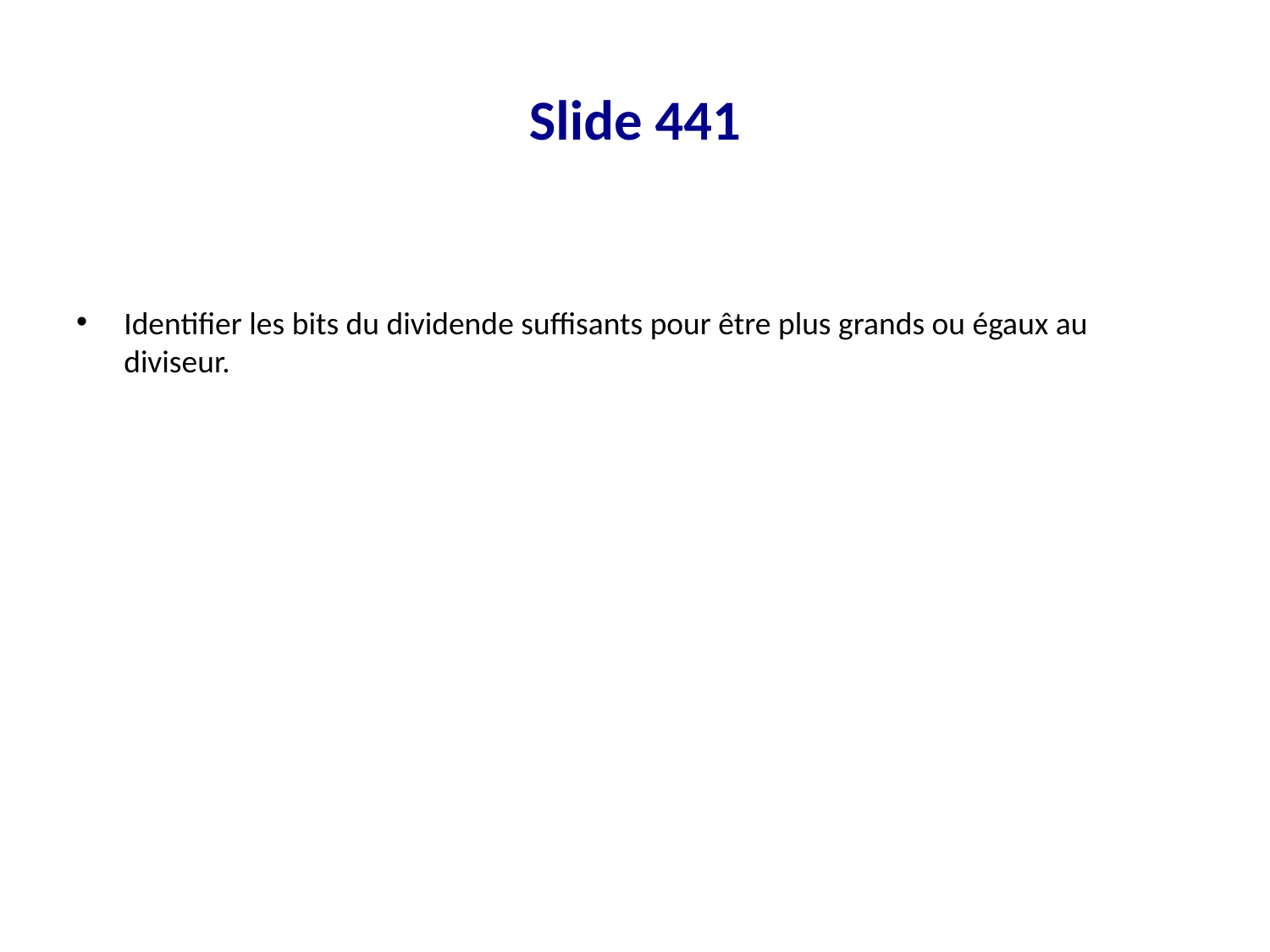

# Slide 441

Identifier les bits du dividende suffisants pour être plus grands ou égaux au diviseur.